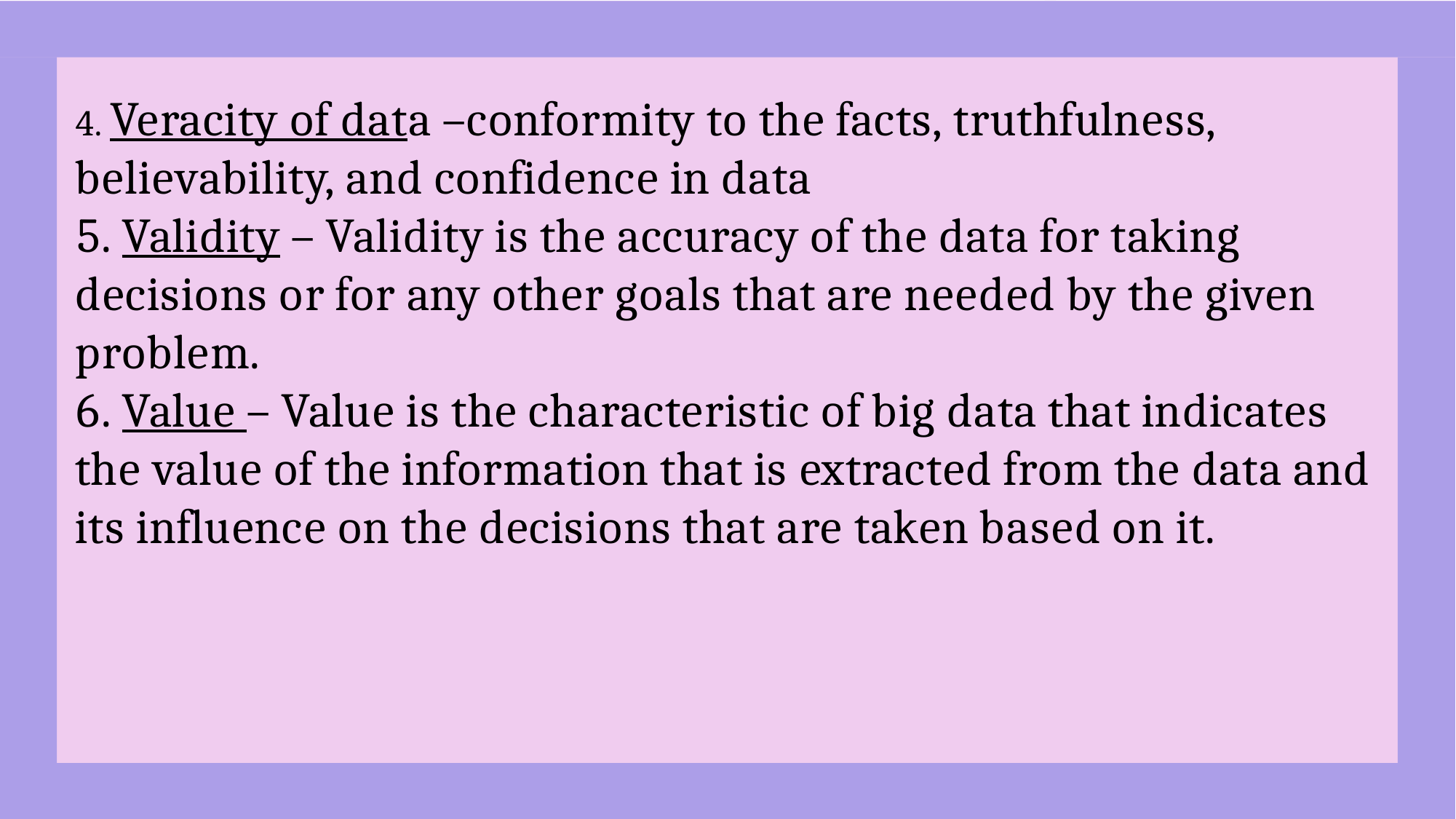

4. Veracity of data –conformity to the facts, truthfulness, believability, and confidence in data
5. Validity – Validity is the accuracy of the data for taking decisions or for any other goals that are needed by the given problem.
6. Value – Value is the characteristic of big data that indicates the value of the information that is extracted from the data and its influence on the decisions that are taken based on it.